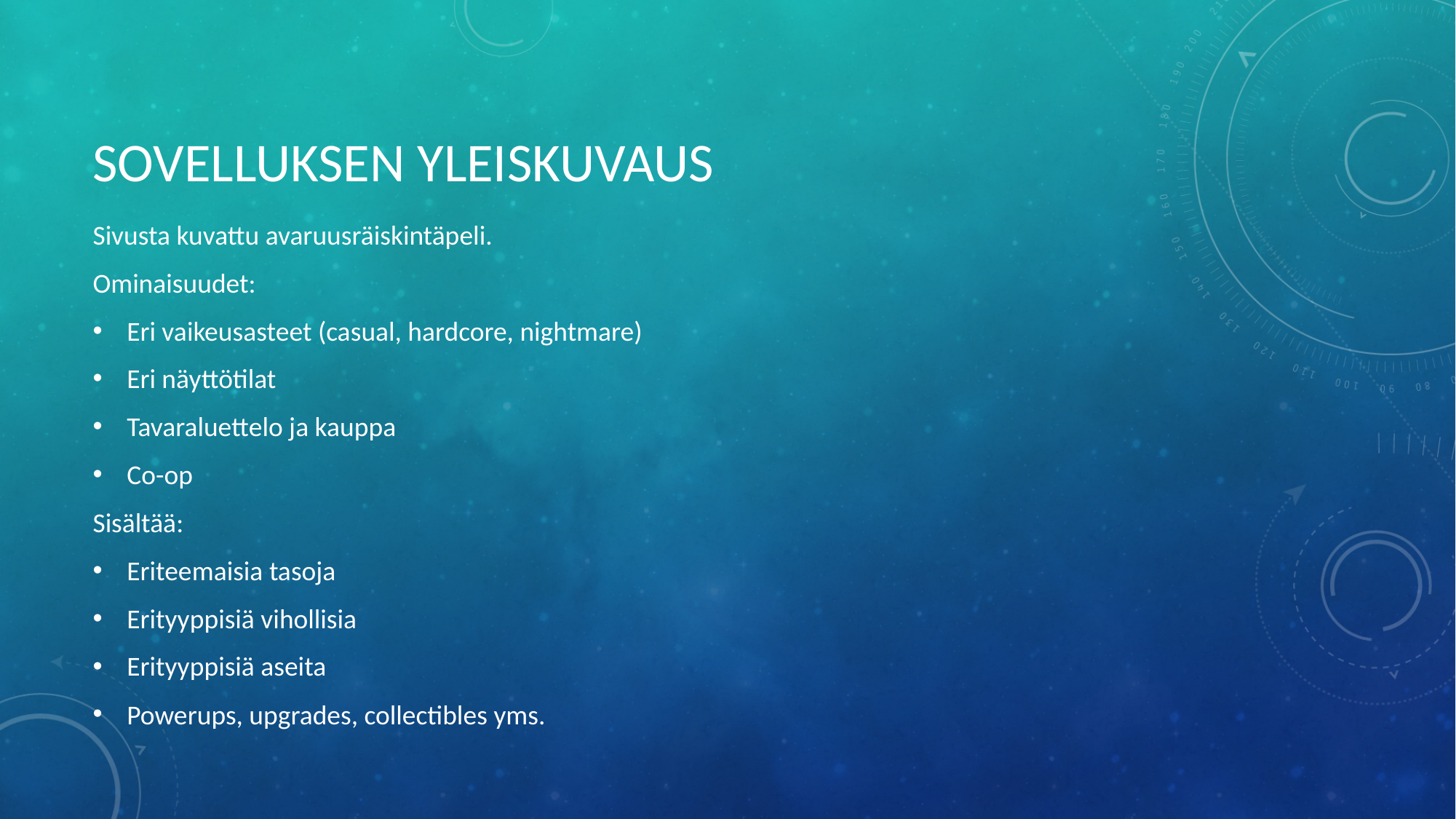

# Sovelluksen yleiskuvaus
Sivusta kuvattu avaruusräiskintäpeli.
Ominaisuudet:
Eri vaikeusasteet (casual, hardcore, nightmare)
Eri näyttötilat
Tavaraluettelo ja kauppa
Co-op
Sisältää:
Eriteemaisia tasoja
Erityyppisiä vihollisia
Erityyppisiä aseita
Powerups, upgrades, collectibles yms.